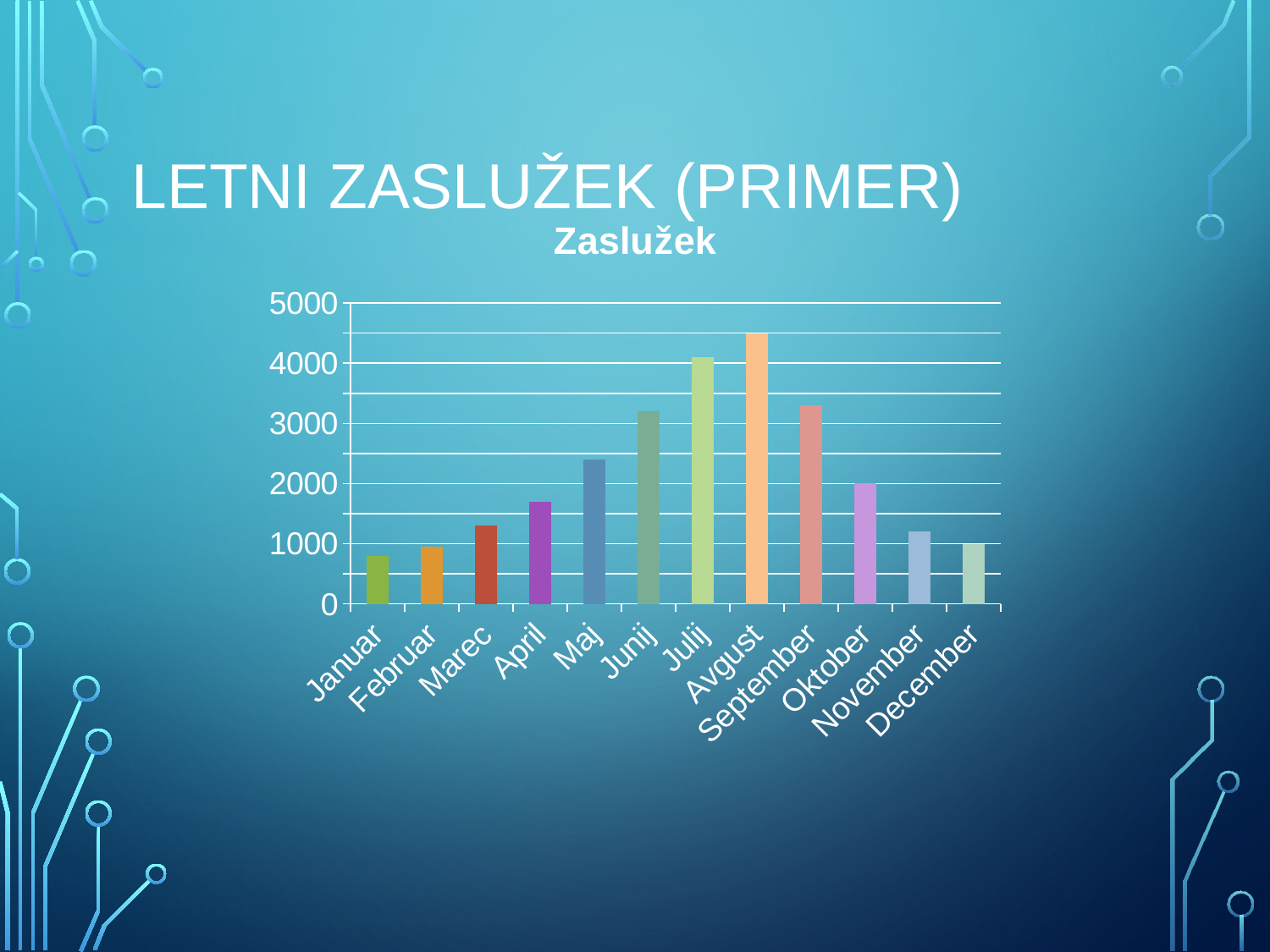

# Letni Zaslužek (primer)

### Chart:

| Category | Zaslužek |
|---|---|
| Januar | 800.0 |
| Februar | 950.0 |
| Marec | 1300.0 |
| April | 1700.0 |
| Maj | 2400.0 |
| Junij | 3200.0 |
| Julij | 4100.0 |
| Avgust | 4500.0 |
| September | 3300.0 |
| Oktober | 2000.0 |
| November | 1200.0 |
| December | 1000.0 |